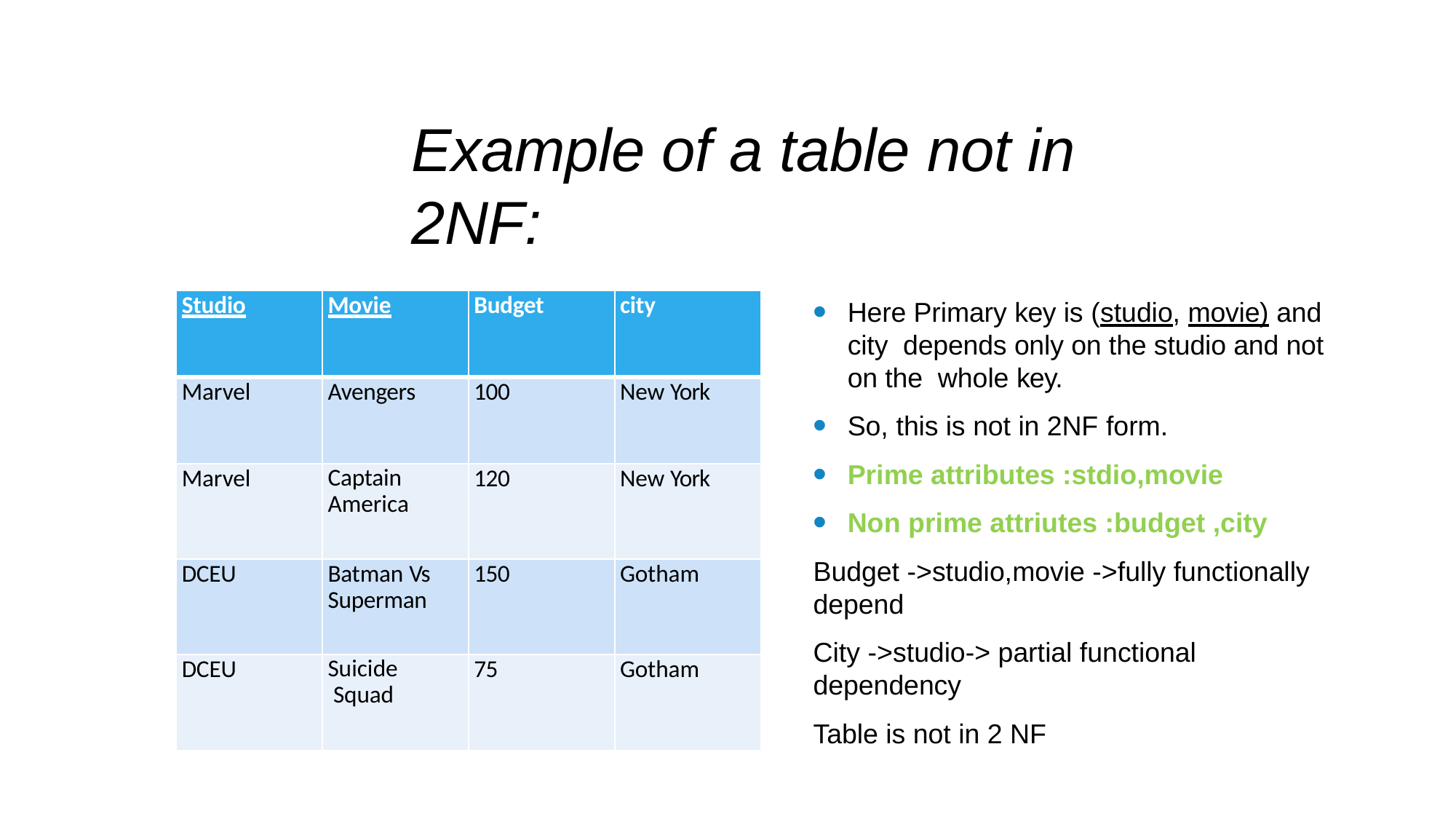

# Example of a table not in 2NF:
| Studio | Movie | Budget | city |
| --- | --- | --- | --- |
| Marvel | Avengers | 100 | New York |
| Marvel | Captain America | 120 | New York |
| DCEU | Batman Vs Superman | 150 | Gotham |
| DCEU | Suicide Squad | 75 | Gotham |
Here Primary key is (studio, movie) and city  depends only on the studio and not on the  whole key.
So, this is not in 2NF form.
Prime attributes :stdio,movie
Non prime attriutes :budget ,city
Budget ->studio,movie ->fully functionally depend
City ->studio-> partial functional dependency
Table is not in 2 NF